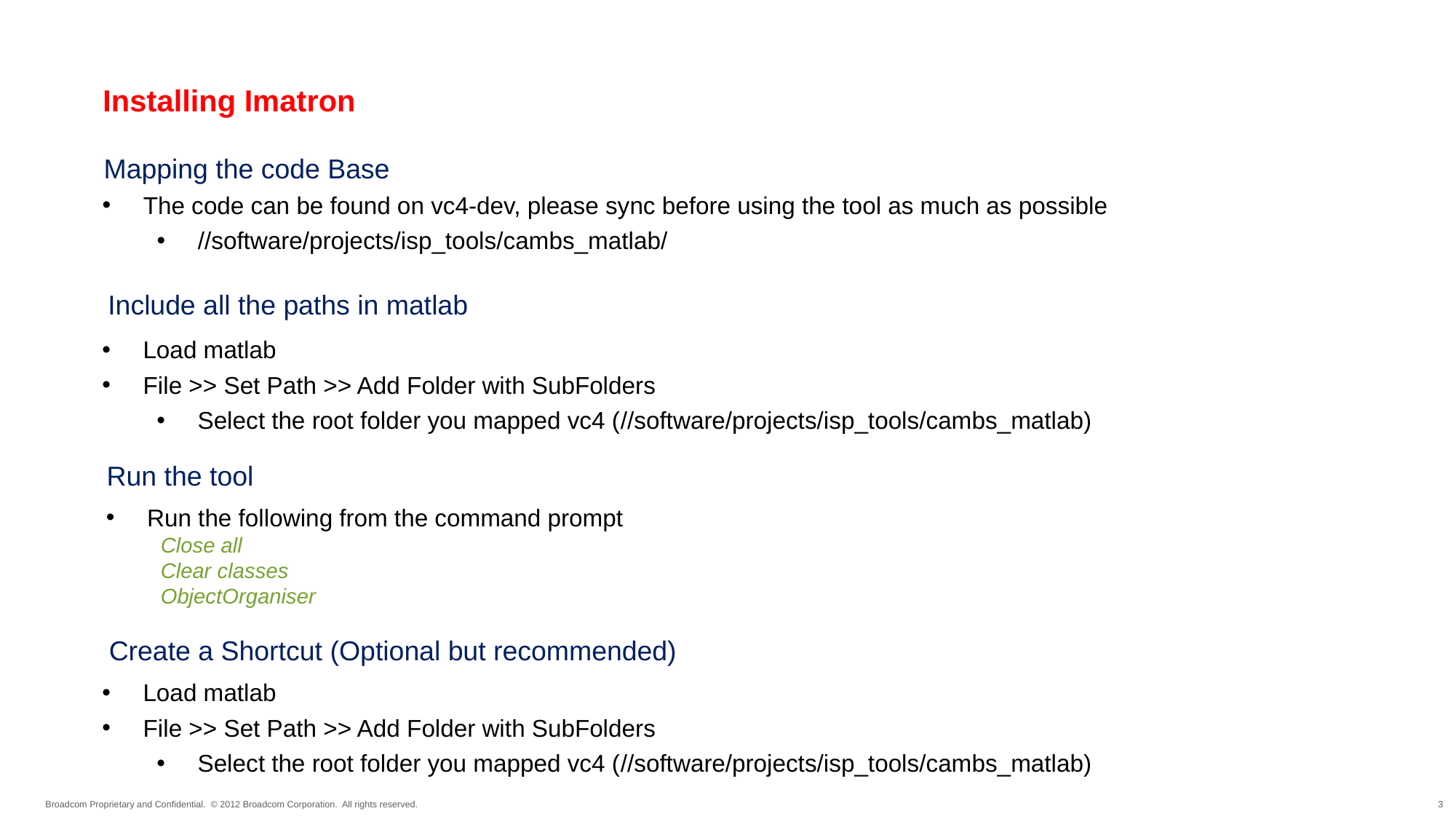

Installing Imatron
Mapping the code Base
The code can be found on vc4-dev, please sync before using the tool as much as possible
//software/projects/isp_tools/cambs_matlab/
Include all the paths in matlab
Load matlab
File >> Set Path >> Add Folder with SubFolders
Select the root folder you mapped vc4 (//software/projects/isp_tools/cambs_matlab)
Run the tool
Run the following from the command prompt
Close all
Clear classes
ObjectOrganiser
Create a Shortcut (Optional but recommended)
Load matlab
File >> Set Path >> Add Folder with SubFolders
Select the root folder you mapped vc4 (//software/projects/isp_tools/cambs_matlab)